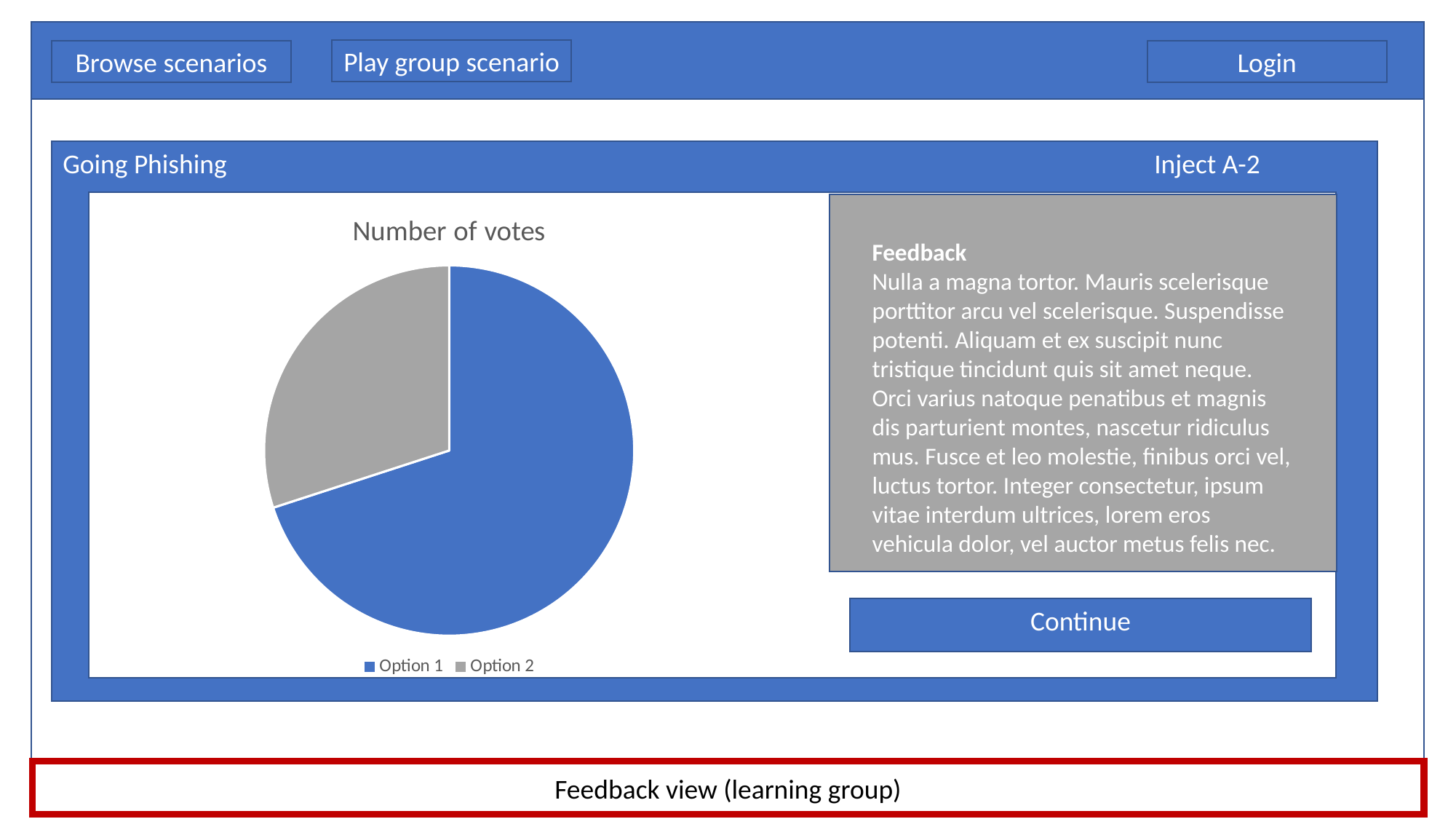

Play group scenario
Login
Browse scenarios
Going Phishing									Inject A-2

Feedback
Nulla a magna tortor. Mauris scelerisque porttitor arcu vel scelerisque. Suspendisse potenti. Aliquam et ex suscipit nunc tristique tincidunt quis sit amet neque. Orci varius natoque penatibus et magnis dis parturient montes, nascetur ridiculus mus. Fusce et leo molestie, finibus orci vel, luctus tortor. Integer consectetur, ipsum vitae interdum ultrices, lorem eros vehicula dolor, vel auctor metus felis nec.
Continue

### Chart:

| Category | Number of votes |
|---|---|
| Option 1 | 7.0 |
| Option 2 | 3.0 |
Feedback view (learning group)